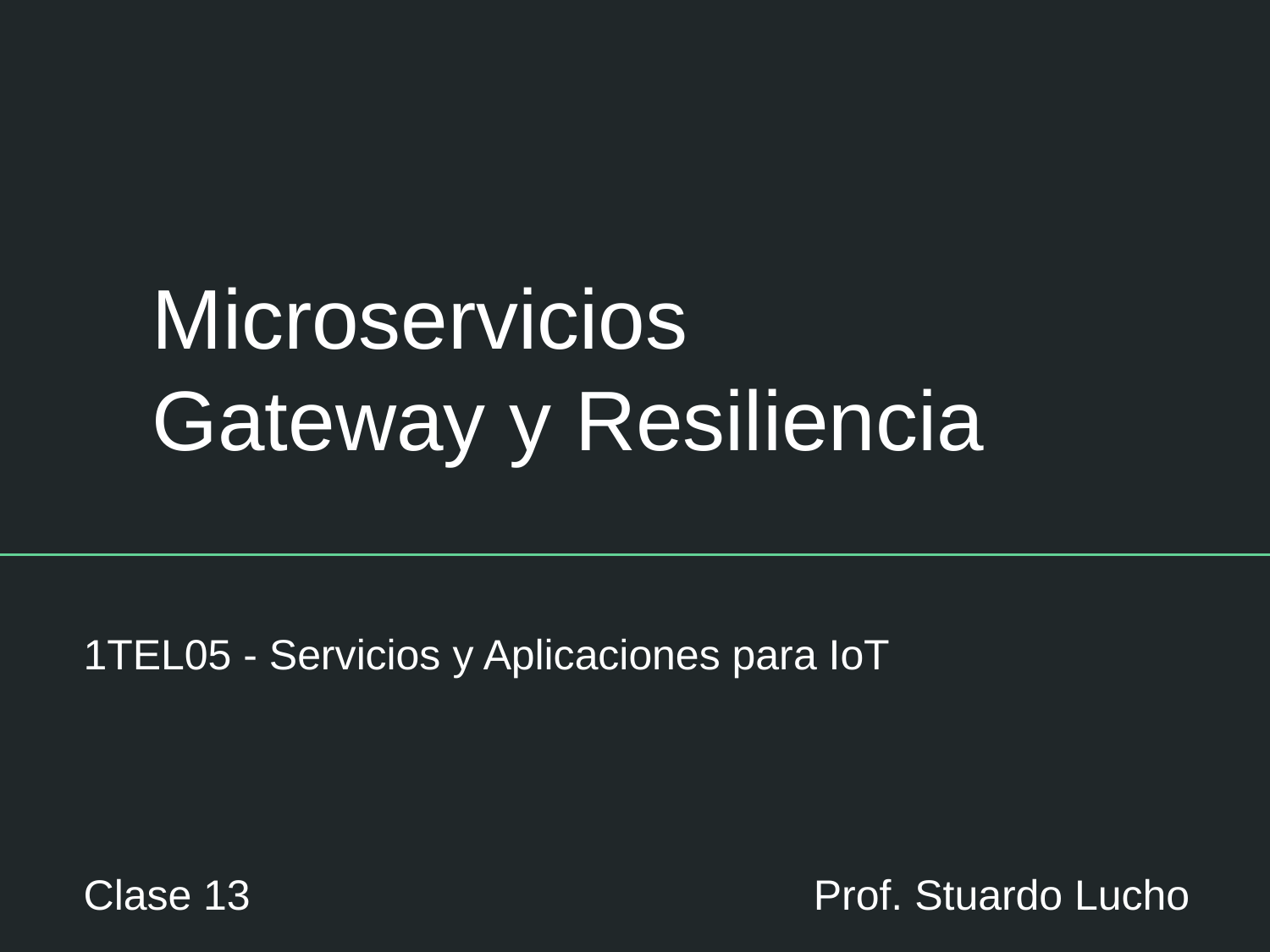

# Microservicios
Gateway y Resiliencia
1TEL05 - Servicios y Aplicaciones para IoT
Clase 13
Prof. Stuardo Lucho